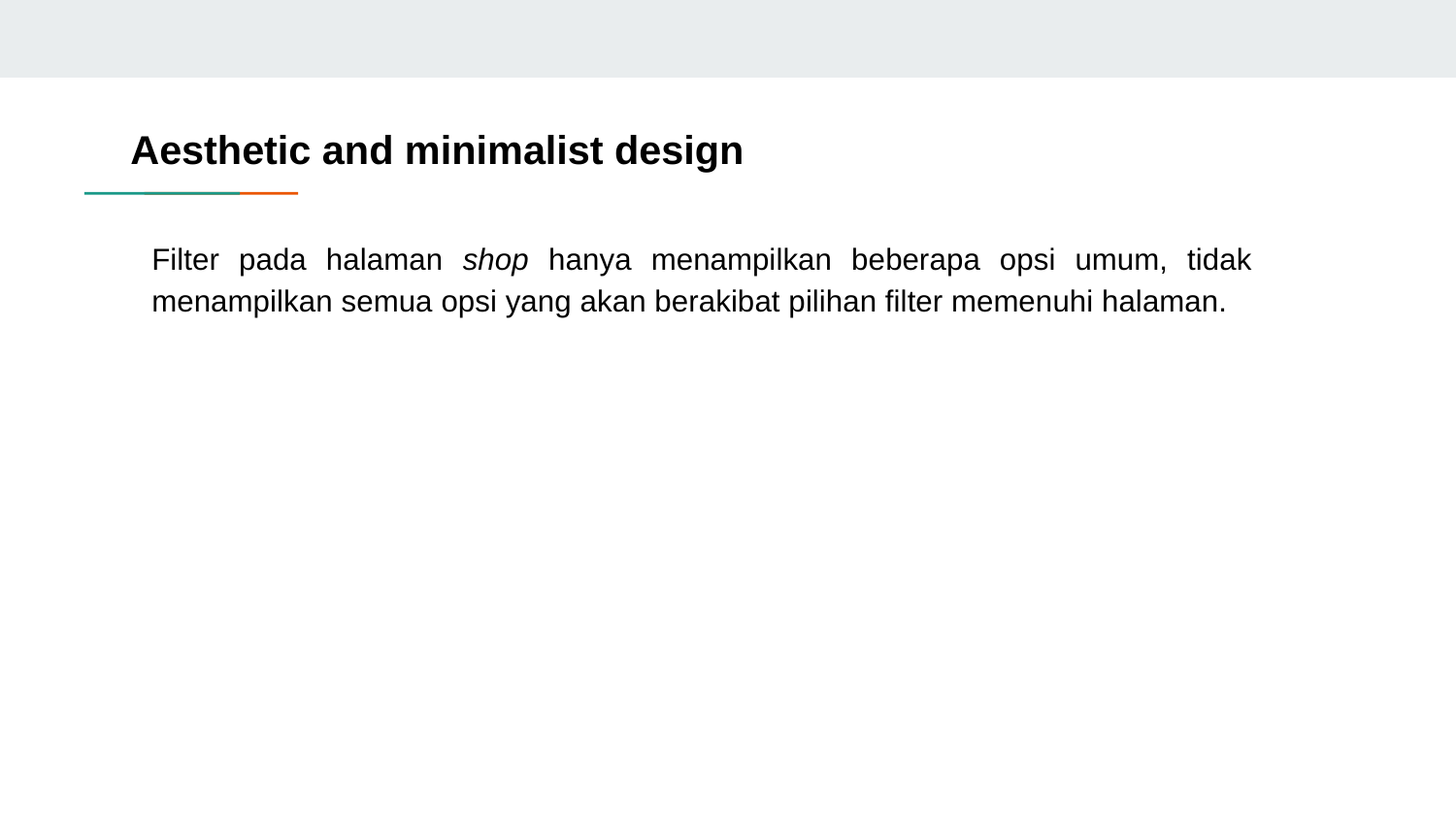

# Aesthetic and minimalist design
Filter pada halaman shop hanya menampilkan beberapa opsi umum, tidak menampilkan semua opsi yang akan berakibat pilihan filter memenuhi halaman.